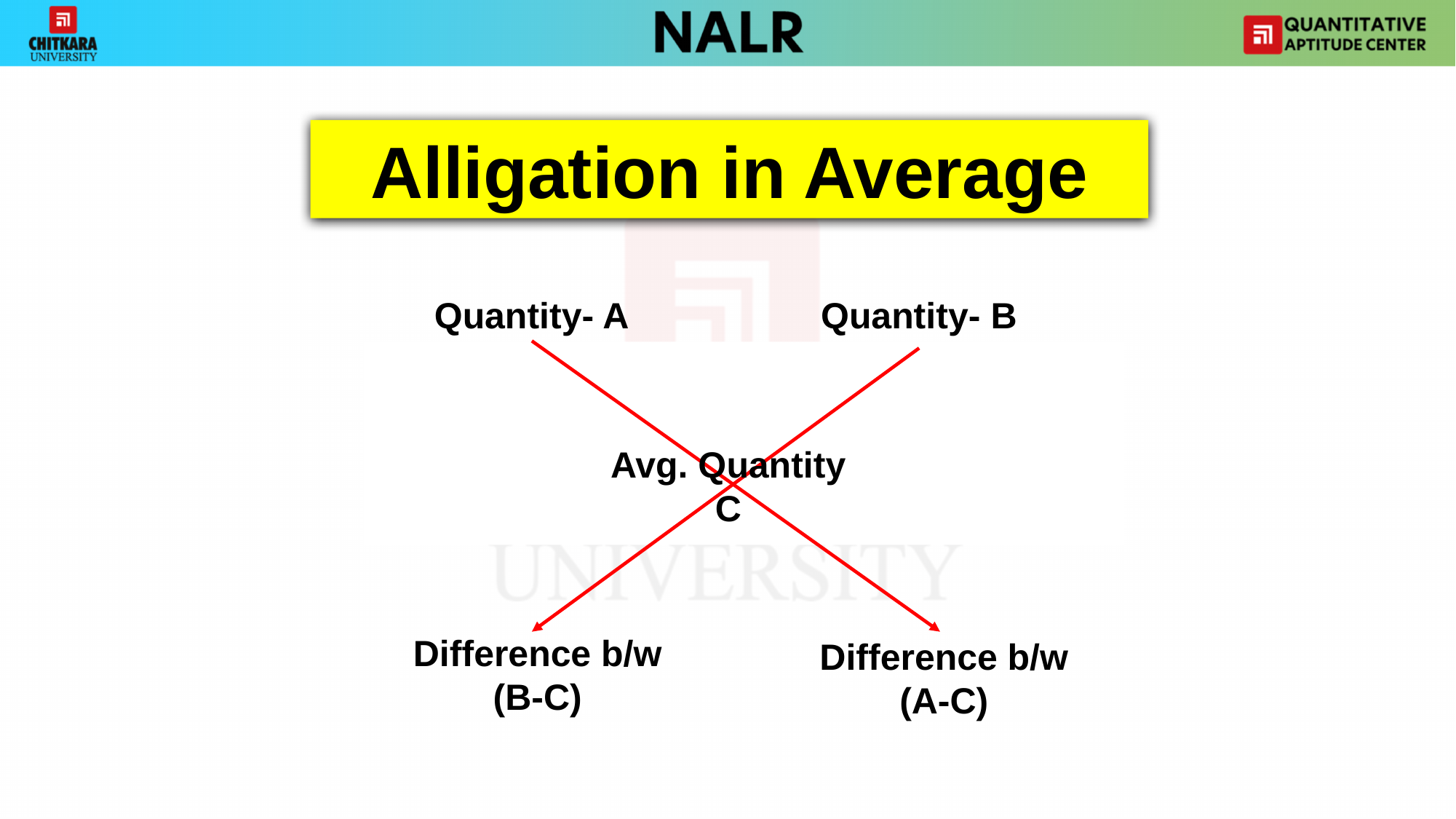

Alligation in Average
Quantity- A
Quantity- B

Avg. Quantity
C
Difference b/w
(B-C)
Difference b/w
(A-C)